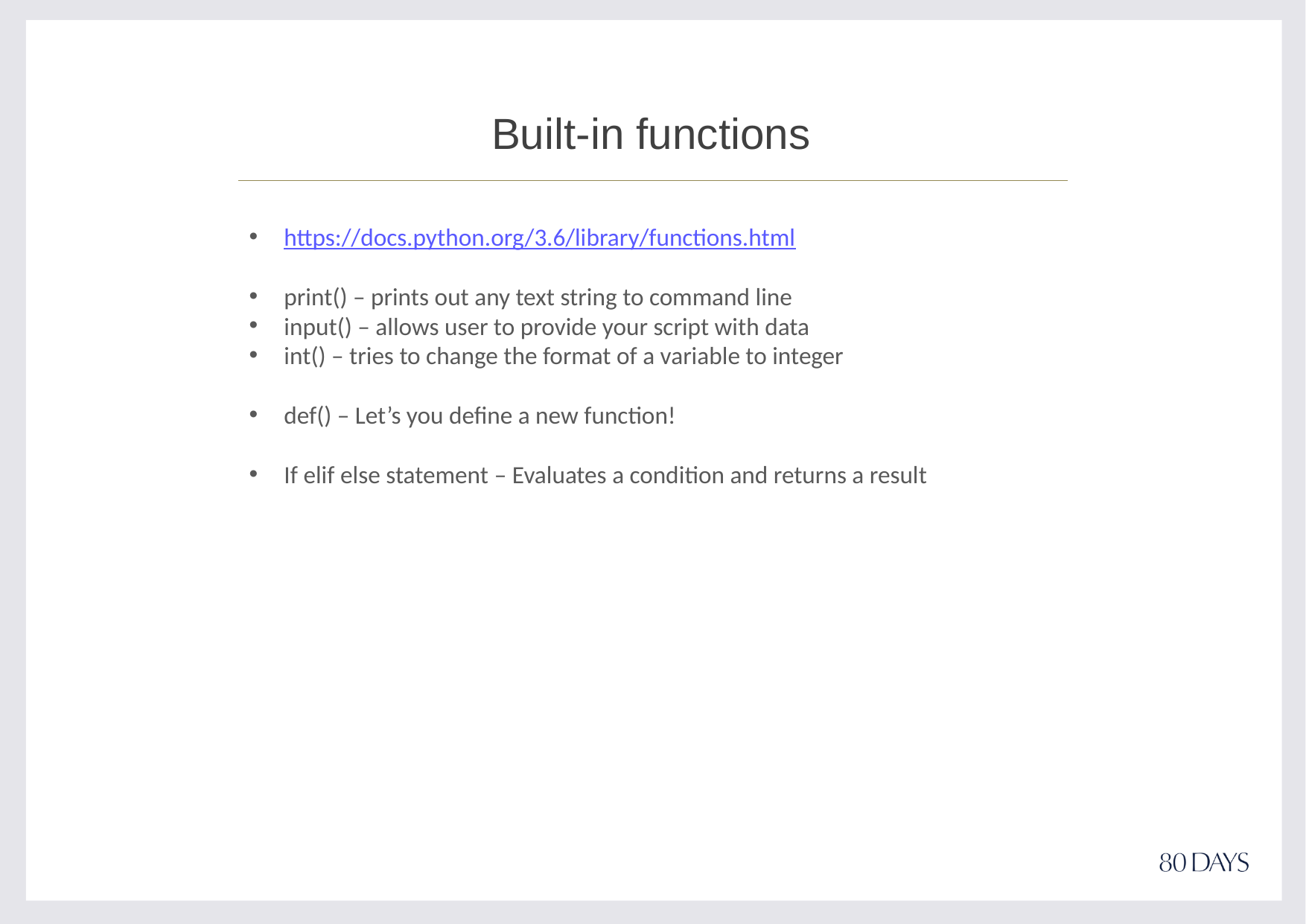

# Built-in functions
https://docs.python.org/3.6/library/functions.html

print() – prints out any text string to command line
input() – allows user to provide your script with data
int() – tries to change the format of a variable to integer

def() – Let’s you define a new function!

If elif else statement – Evaluates a condition and returns a result